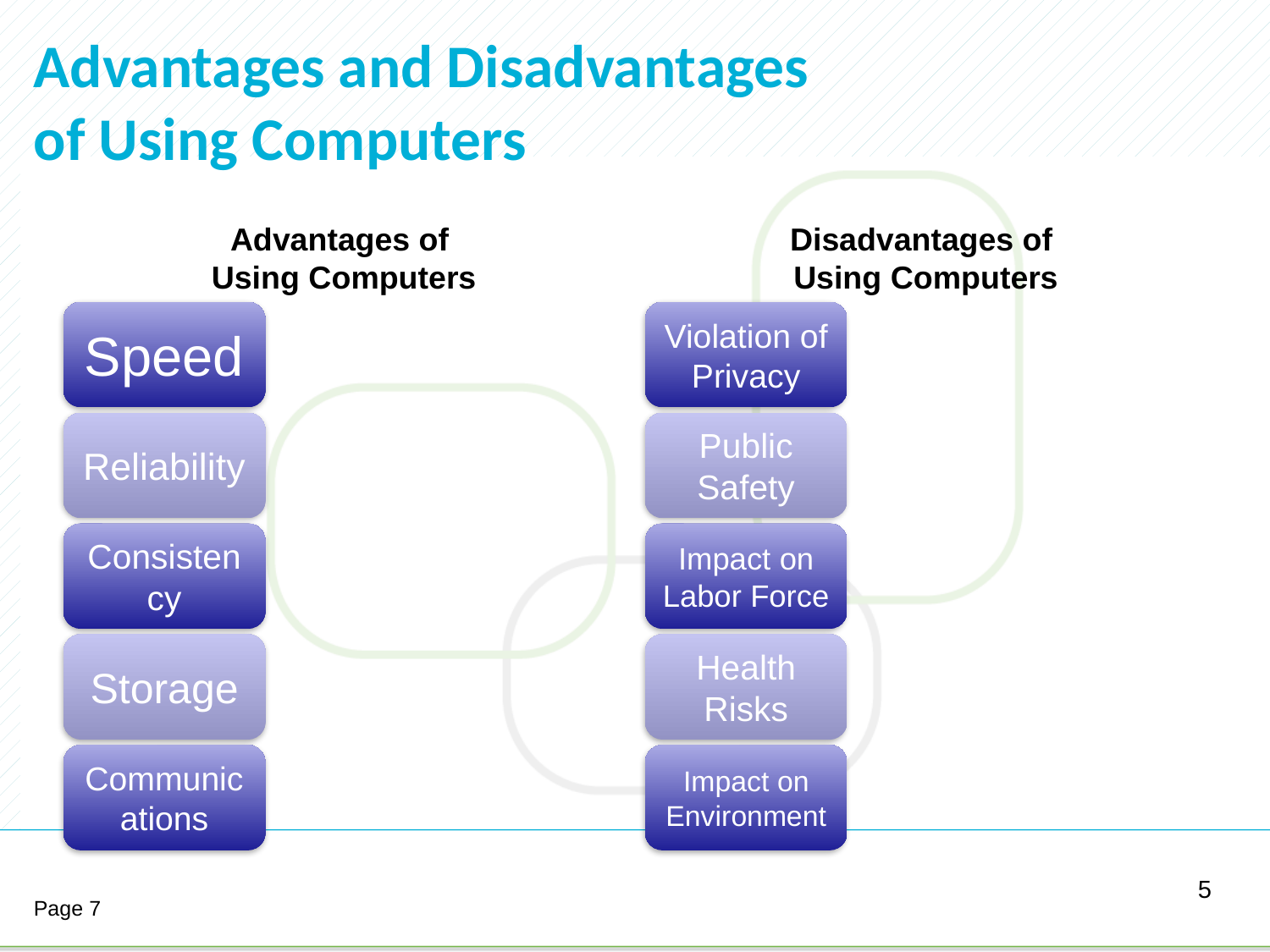

# Advantages and Disadvantages of Using Computers
Advantages of
Using Computers
Disadvantages of
Using Computers
Speed
Reliability
Consistency
Storage
Communications
Violation of Privacy
Public Safety
Impact on Labor Force
Health Risks
Impact on Environment
5
Page 7